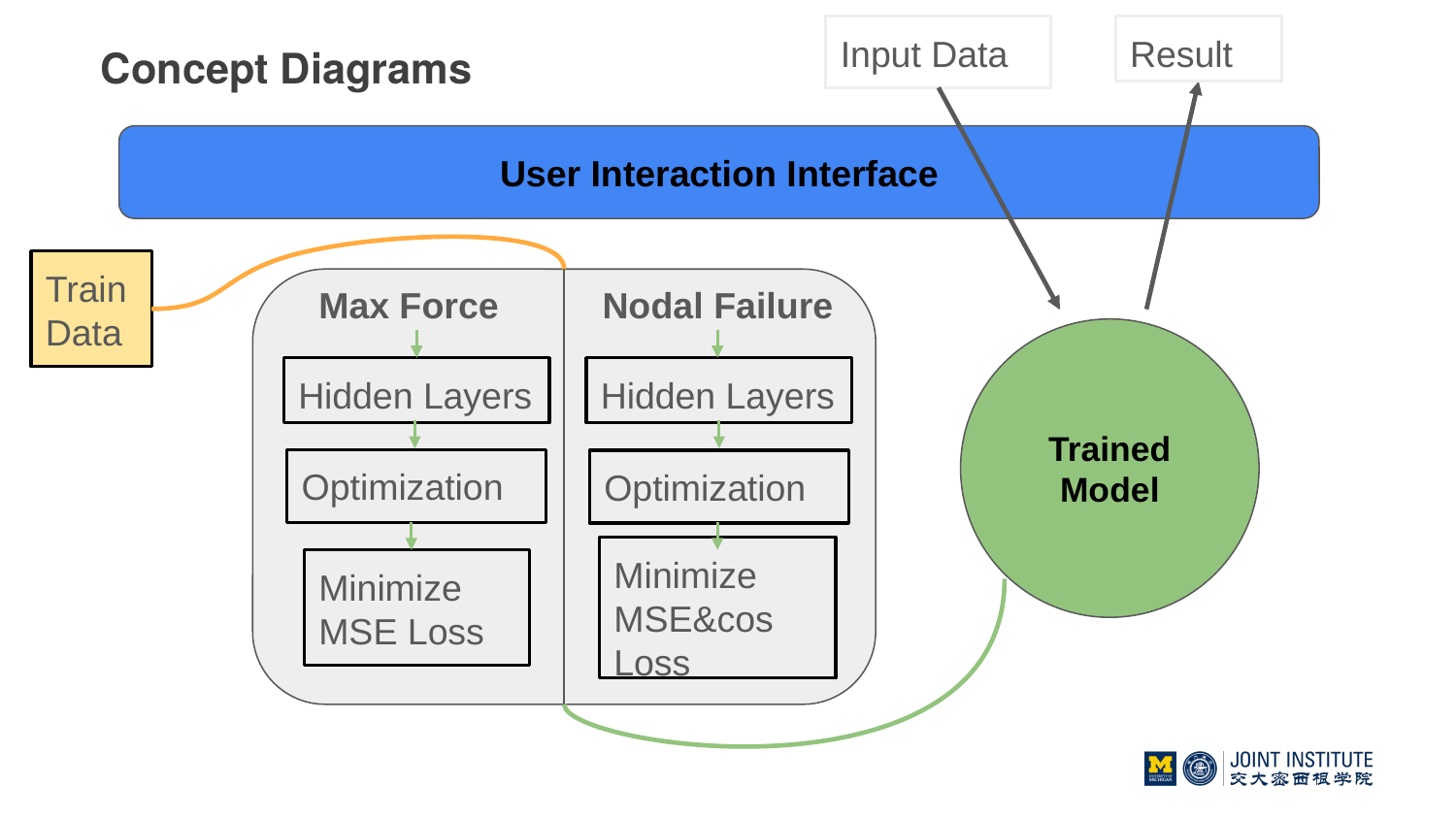

Input Data
Result
Concept Diagrams
User Interaction Interface
Train Data
Max Force
Nodal Failure

Trained Model
Hidden Layers
Hidden Layers
Optimization
Optimization
Minimize MSE&cos Loss
Minimize MSE Loss